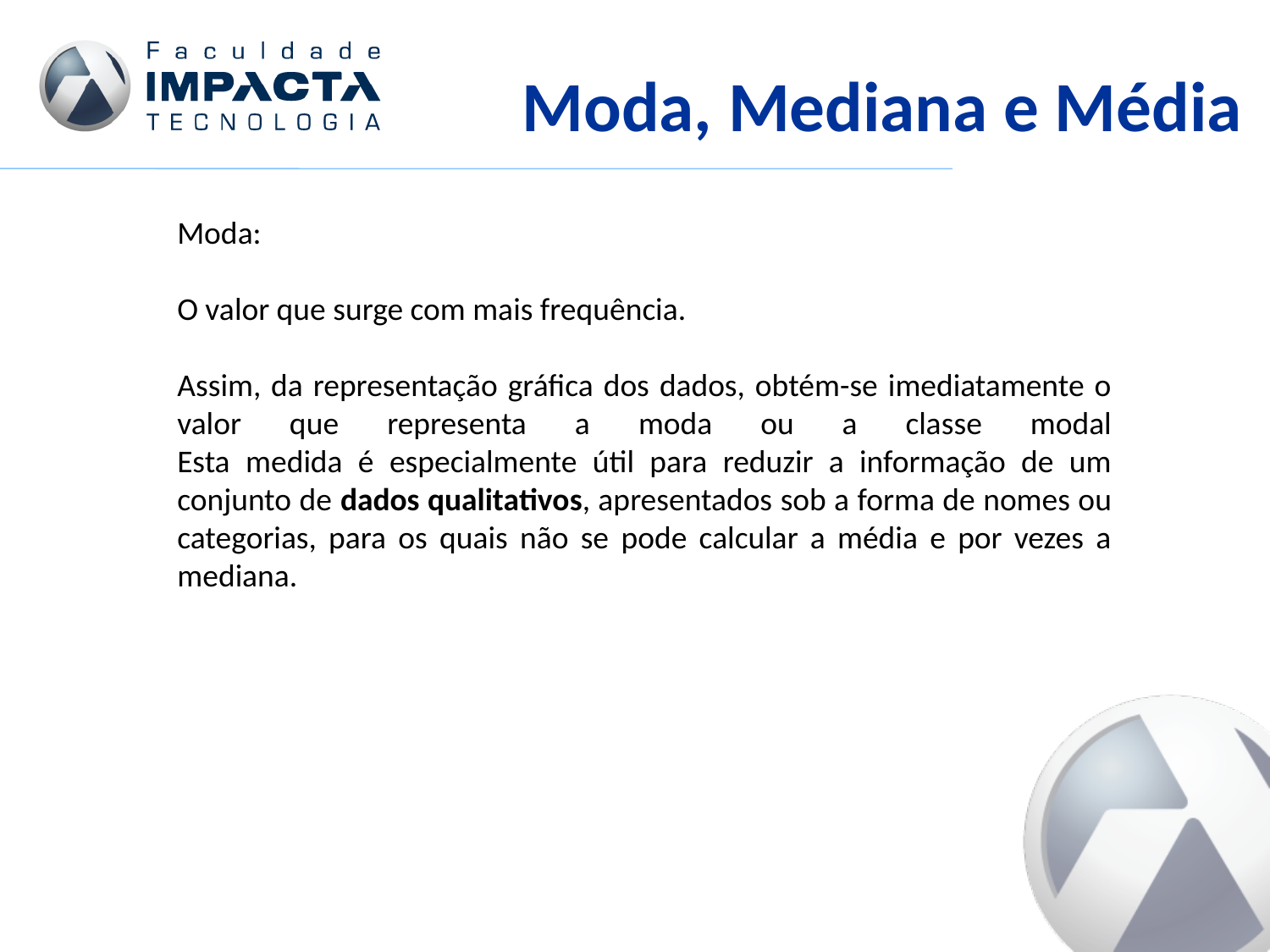

Moda, Mediana e Média
Moda:

O valor que surge com mais frequência.
Assim, da representação gráfica dos dados, obtém-se imediatamente o valor que representa a moda ou a classe modal
Esta medida é especialmente útil para reduzir a informação de um conjunto de dados qualitativos, apresentados sob a forma de nomes ou categorias, para os quais não se pode calcular a média e por vezes a mediana.